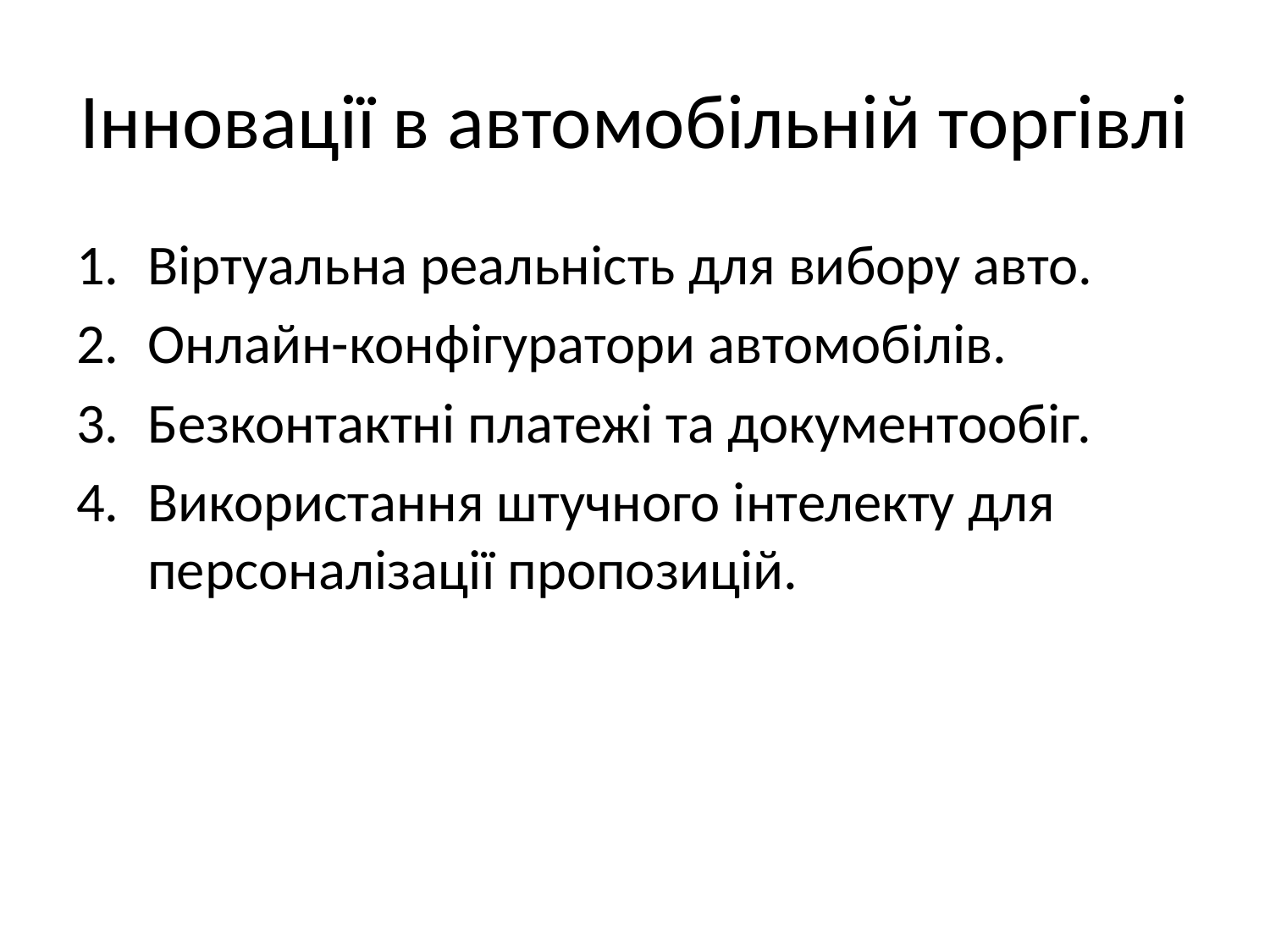

# Інновації в автомобільній торгівлі
Віртуальна реальність для вибору авто.
Онлайн-конфігуратори автомобілів.
Безконтактні платежі та документообіг.
Використання штучного інтелекту для персоналізації пропозицій.